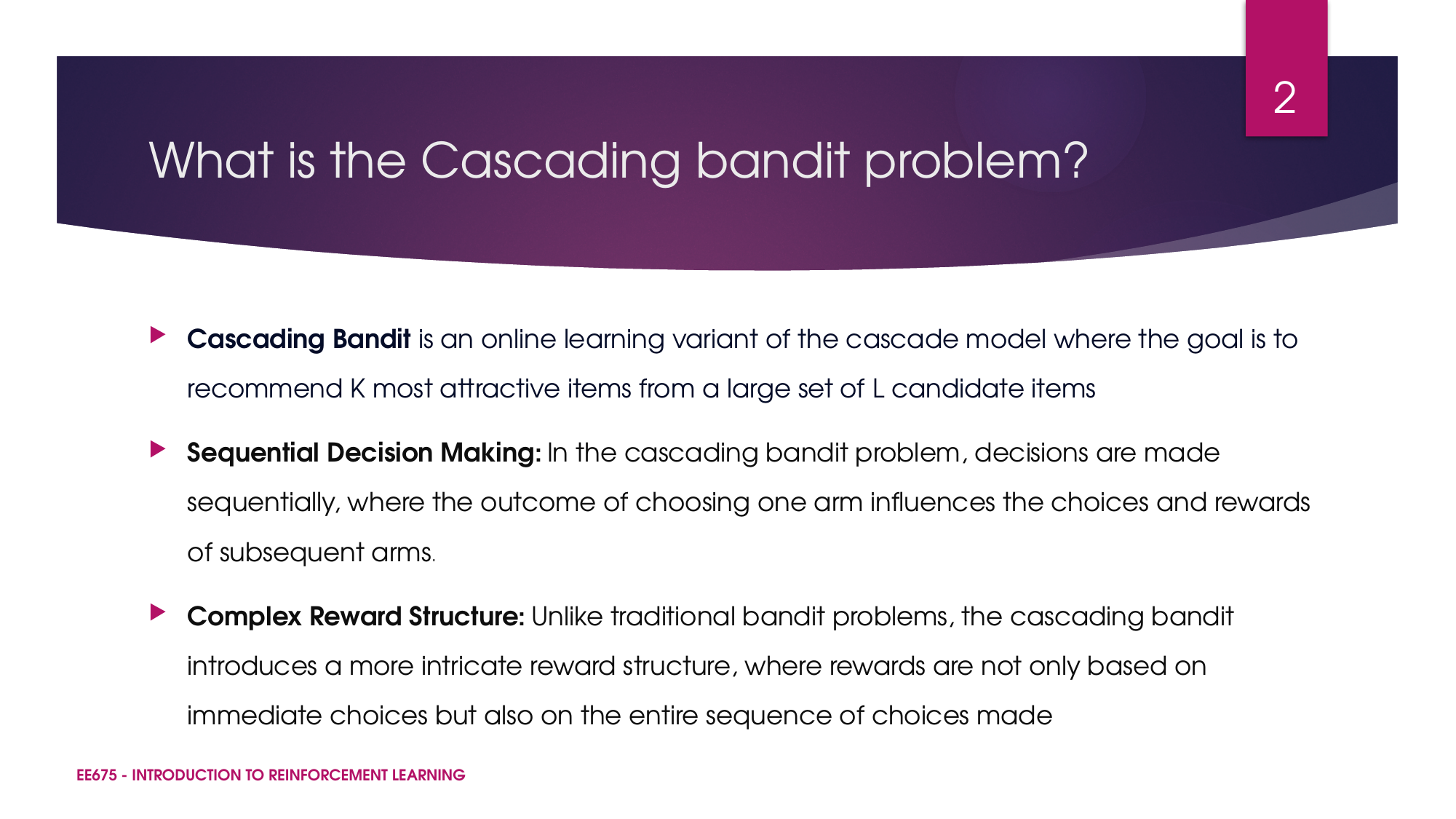

2
# What is the Cascading bandit problem?
Cascading Bandit is an online learning variant of the cascade model where the goal is to recommend K most attractive items from a large set of L candidate items
Sequential Decision Making: In the cascading bandit problem, decisions are made sequentially, where the outcome of choosing one arm influences the choices and rewards of subsequent arms.
Complex Reward Structure: Unlike traditional bandit problems, the cascading bandit introduces a more intricate reward structure, where rewards are not only based on immediate choices but also on the entire sequence of choices made

EE675 - INTRODUCTION TO REINFORCEMENT LEARNING